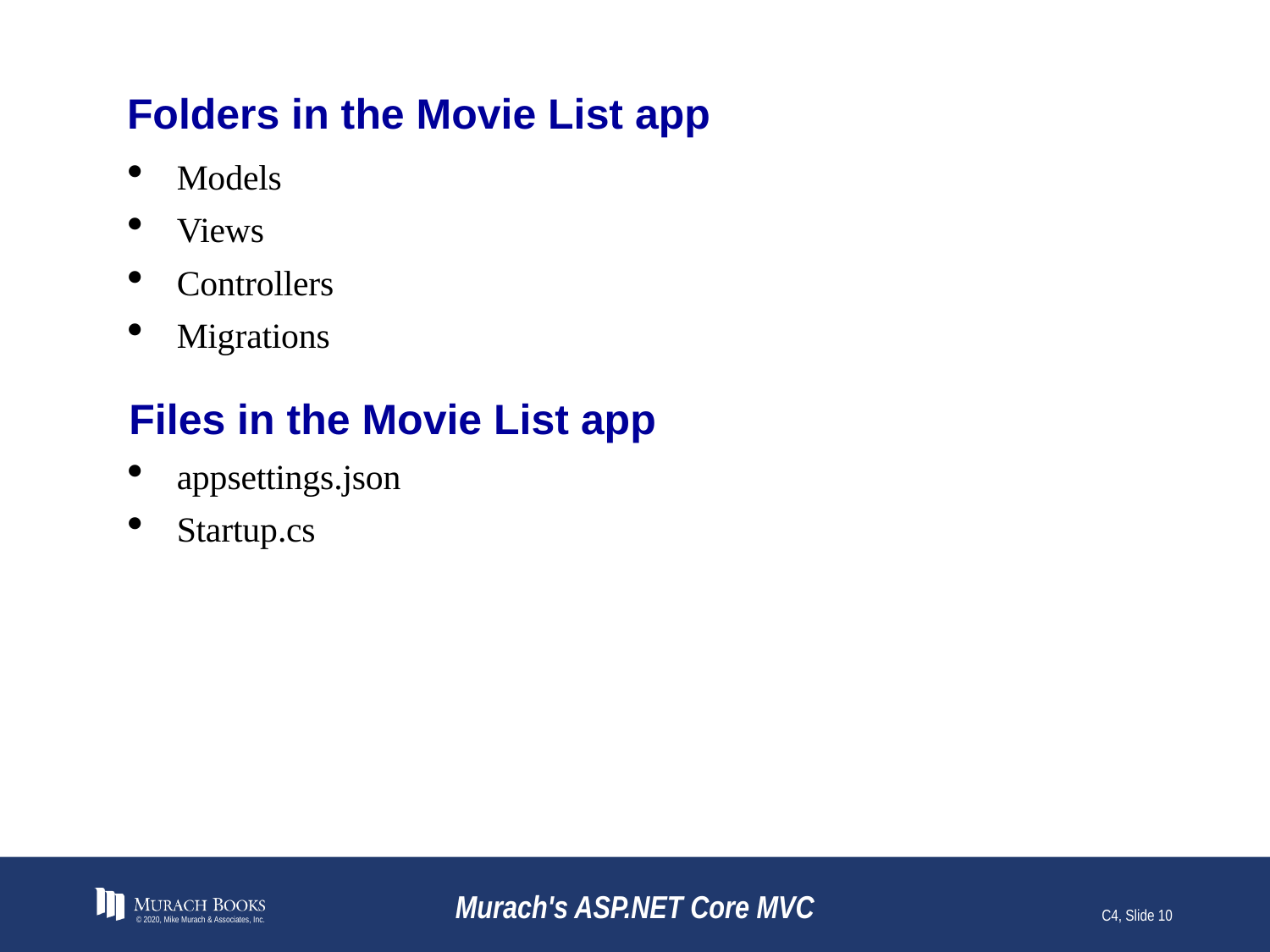

# Folders in the Movie List app
Models
Views
Controllers
Migrations
Files in the Movie List app
appsettings.json
Startup.cs

© 2020, Mike Murach & Associates, Inc.
Murach's ASP.NET Core MVC

C4, Slide 10